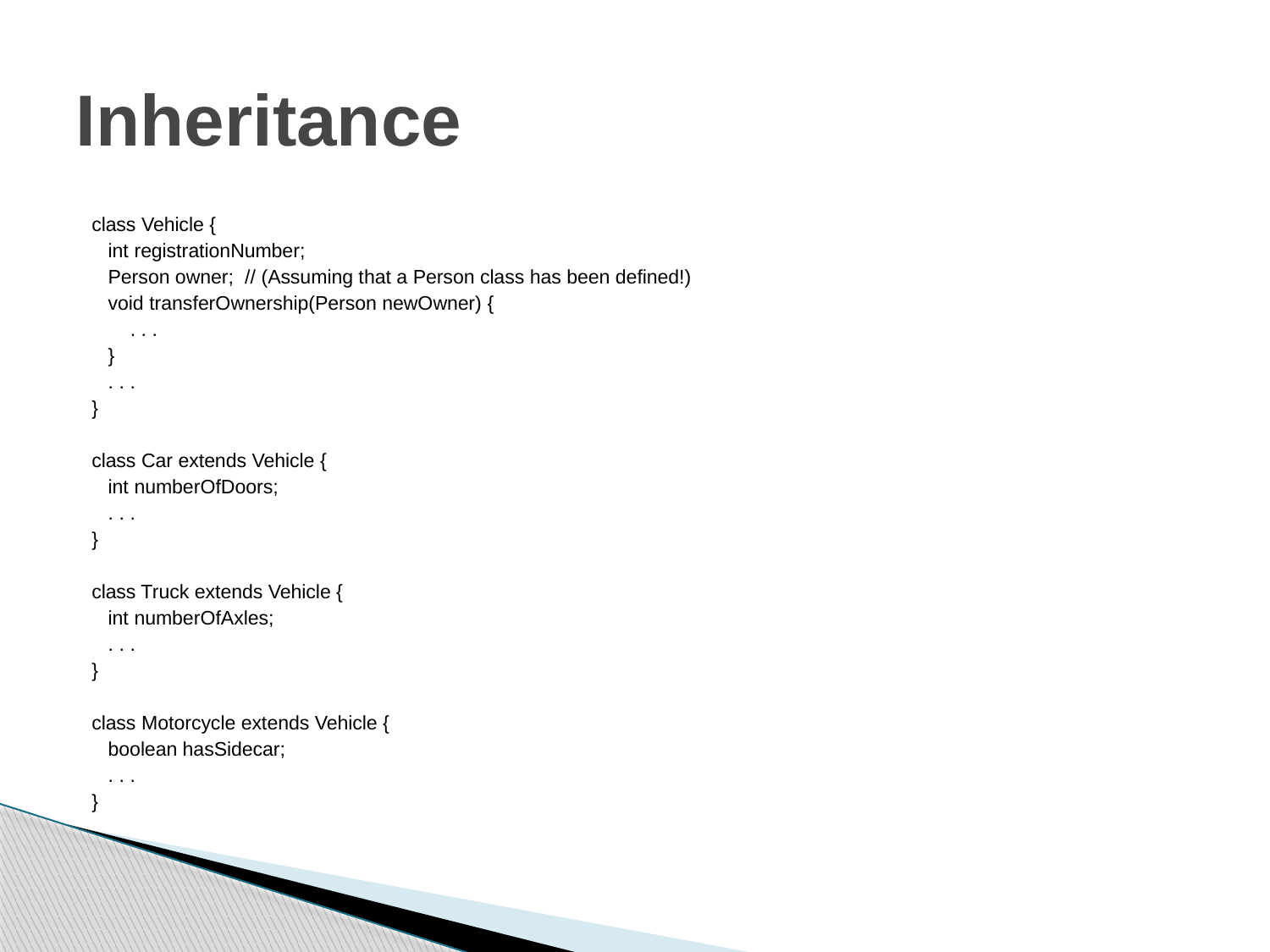

# Inheritance
class Vehicle {
   int registrationNumber;
   Person owner;  // (Assuming that a Person class has been defined!)
   void transferOwnership(Person newOwner) {
       . . .
   }
   . . .
}

class Car extends Vehicle {
   int numberOfDoors;
   . . .
}

class Truck extends Vehicle {
   int numberOfAxles;
   . . .
}

class Motorcycle extends Vehicle {
   boolean hasSidecar;
   . . .
}